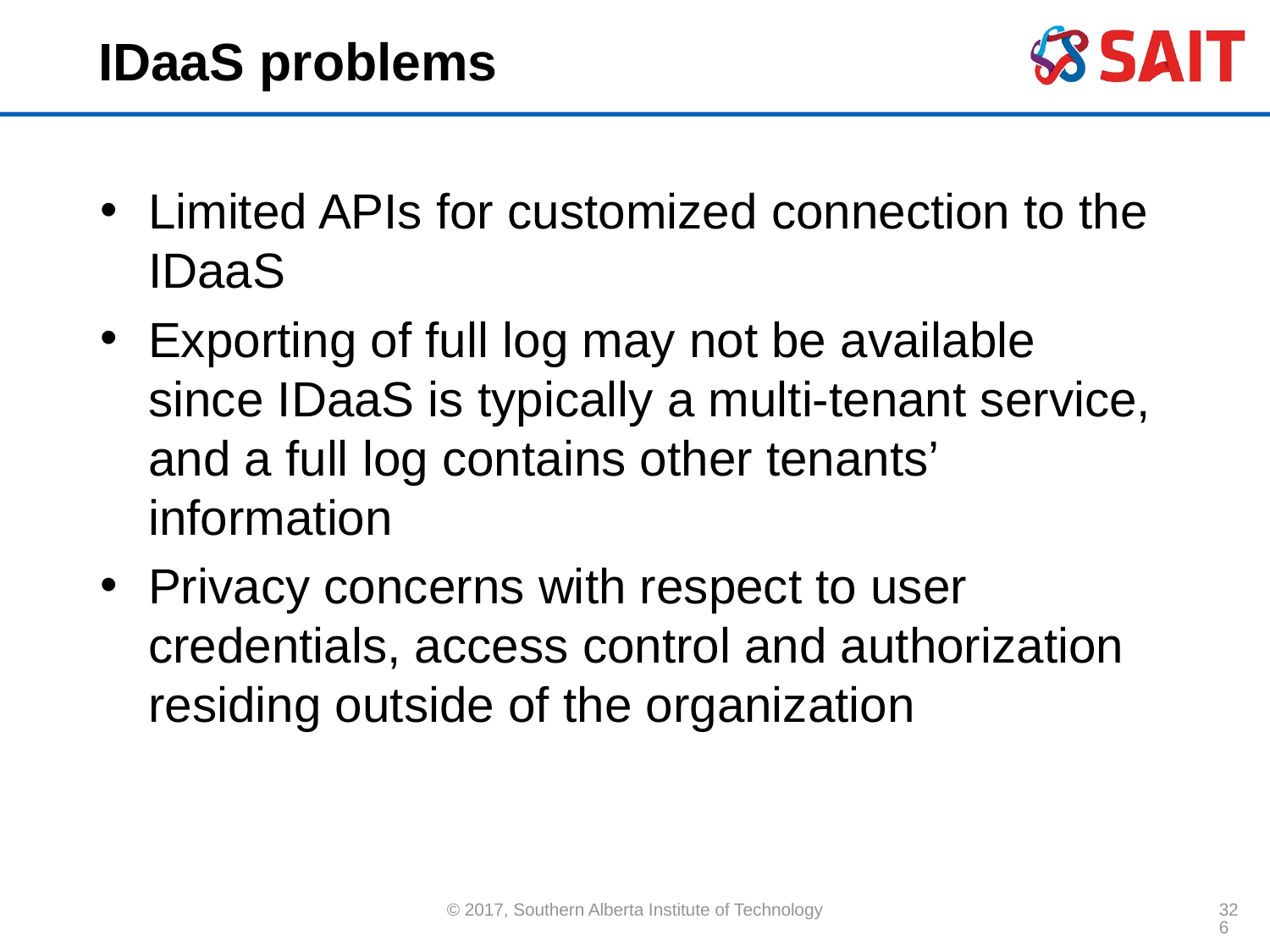

# IDaaS problems
Limited APIs for customized connection to the IDaaS
Exporting of full log may not be available since IDaaS is typically a multi-tenant service, and a full log contains other tenants’ information
Privacy concerns with respect to user credentials, access control and authorization residing outside of the organization